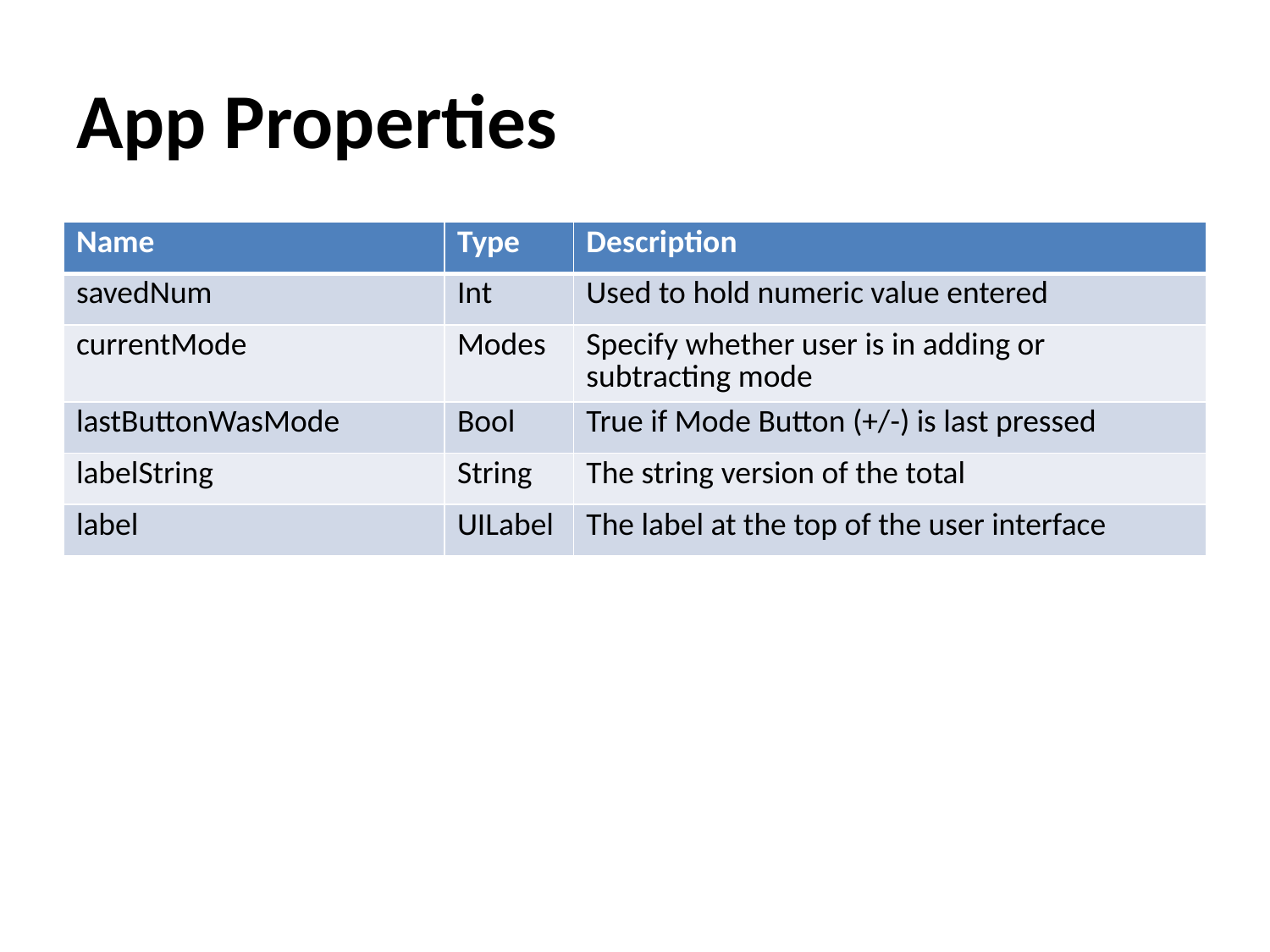

# App Properties
| Name | Type | Description |
| --- | --- | --- |
| savedNum | Int | Used to hold numeric value entered |
| currentMode | Modes | Specify whether user is in adding or subtracting mode |
| lastButtonWasMode | Bool | True if Mode Button (+/-) is last pressed |
| labelString | String | The string version of the total |
| label | UILabel | The label at the top of the user interface |